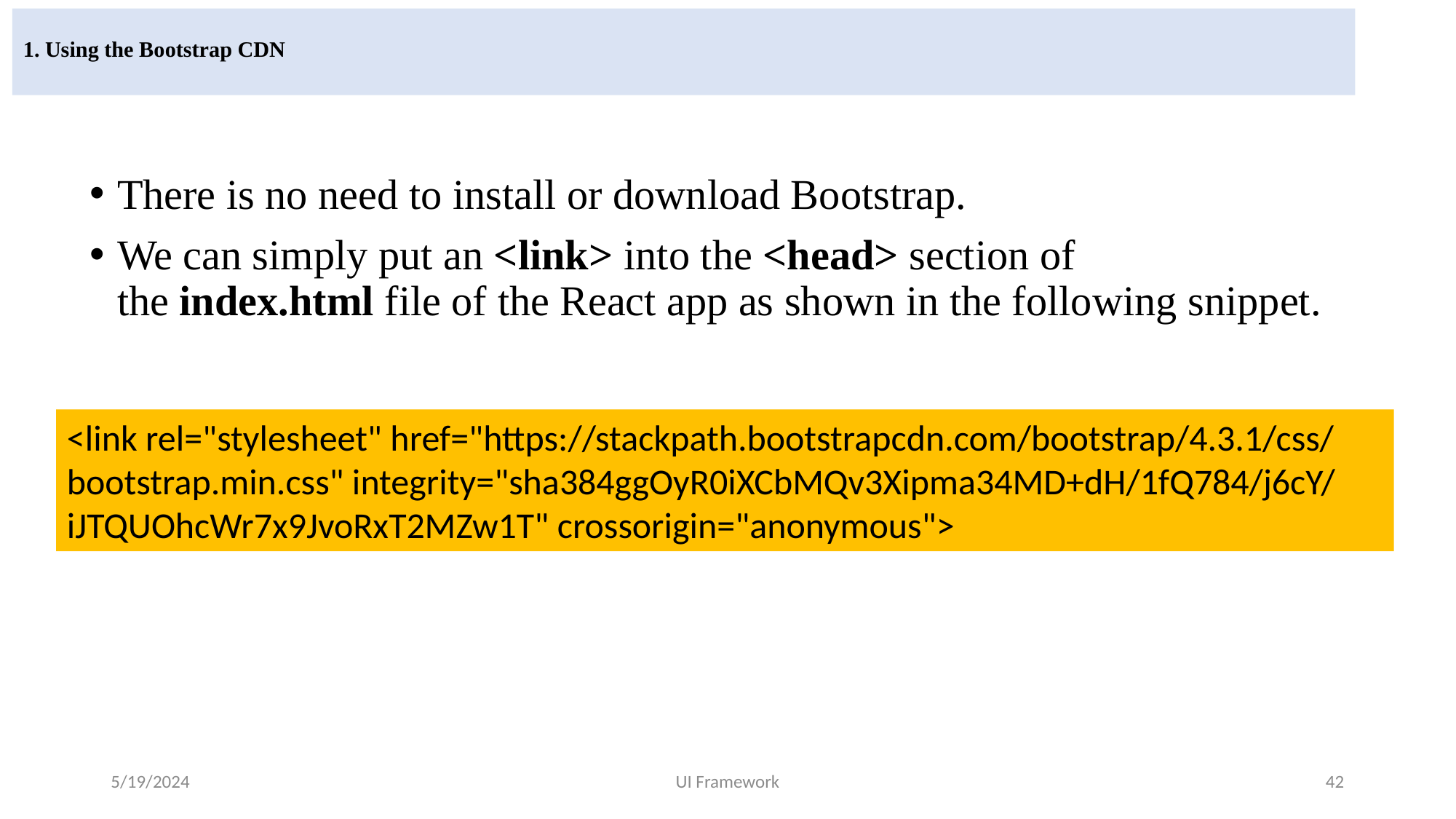

# 1. Using the Bootstrap CDN
There is no need to install or download Bootstrap.
We can simply put an <link> into the <head> section of the index.html file of the React app as shown in the following snippet.
<link rel="stylesheet" href="https://stackpath.bootstrapcdn.com/bootstrap/4.3.1/css/bootstrap.min.css" integrity="sha384ggOyR0iXCbMQv3Xipma34MD+dH/1fQ784/j6cY/iJTQUOhcWr7x9JvoRxT2MZw1T" crossorigin="anonymous">
5/19/2024
UI Framework
42